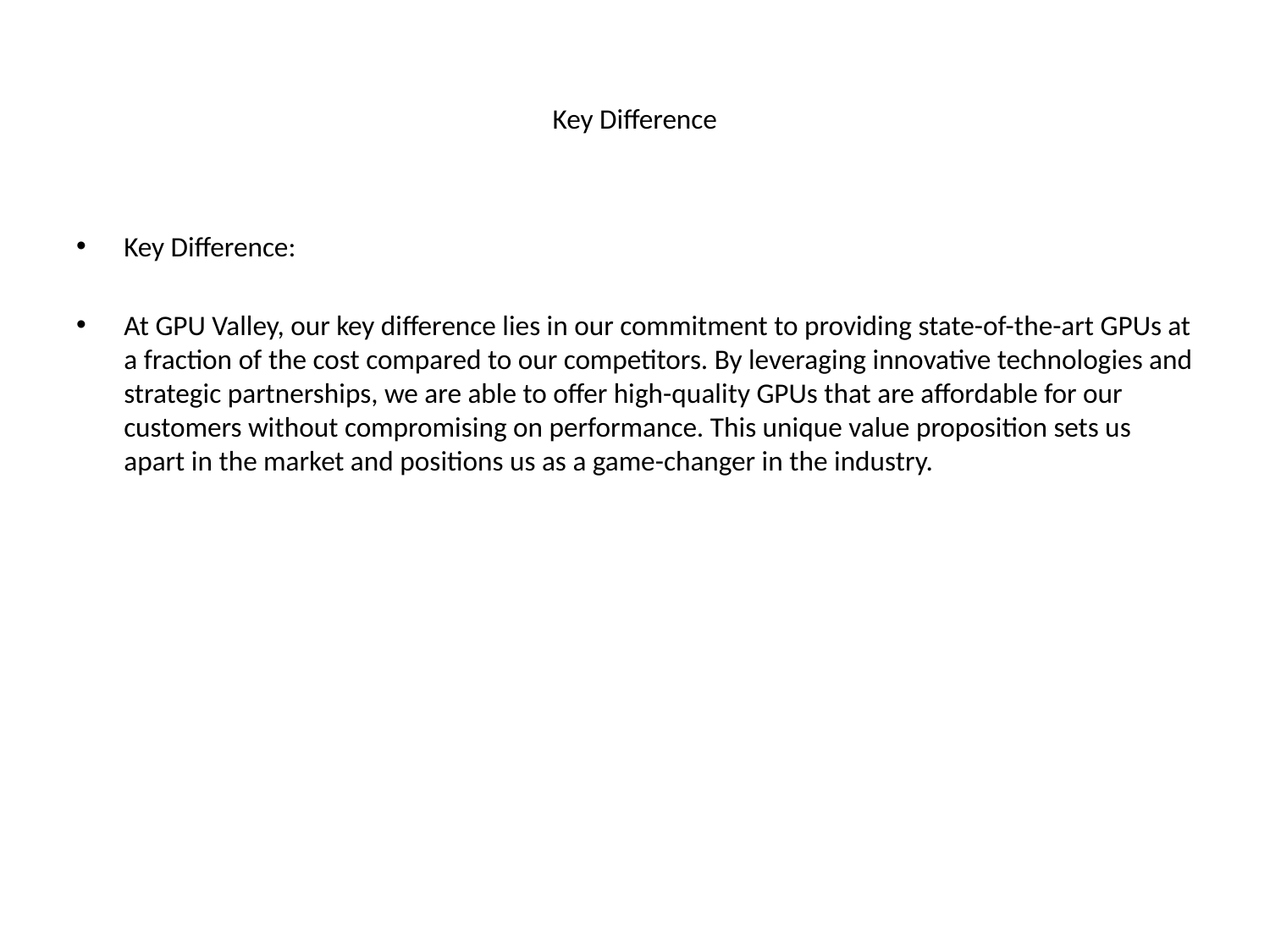

# Key Difference
Key Difference:

At GPU Valley, our key difference lies in our commitment to providing state-of-the-art GPUs at a fraction of the cost compared to our competitors. By leveraging innovative technologies and strategic partnerships, we are able to offer high-quality GPUs that are affordable for our customers without compromising on performance. This unique value proposition sets us apart in the market and positions us as a game-changer in the industry.